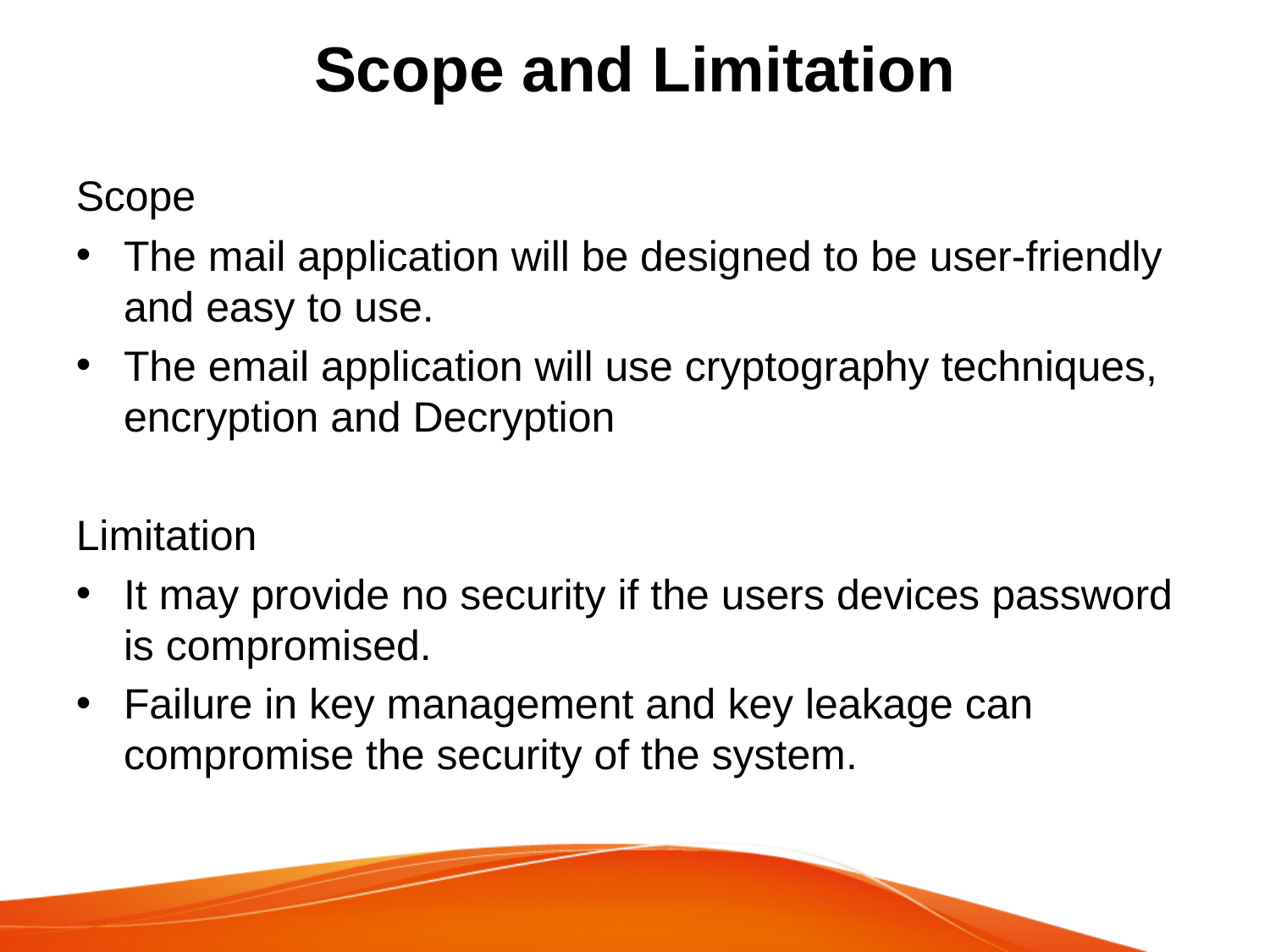

# Scope and Limitation
Scope
The mail application will be designed to be user-friendly and easy to use.
The email application will use cryptography techniques, encryption and Decryption

Limitation
It may provide no security if the users devices password is compromised.
Failure in key management and key leakage can compromise the security of the system.